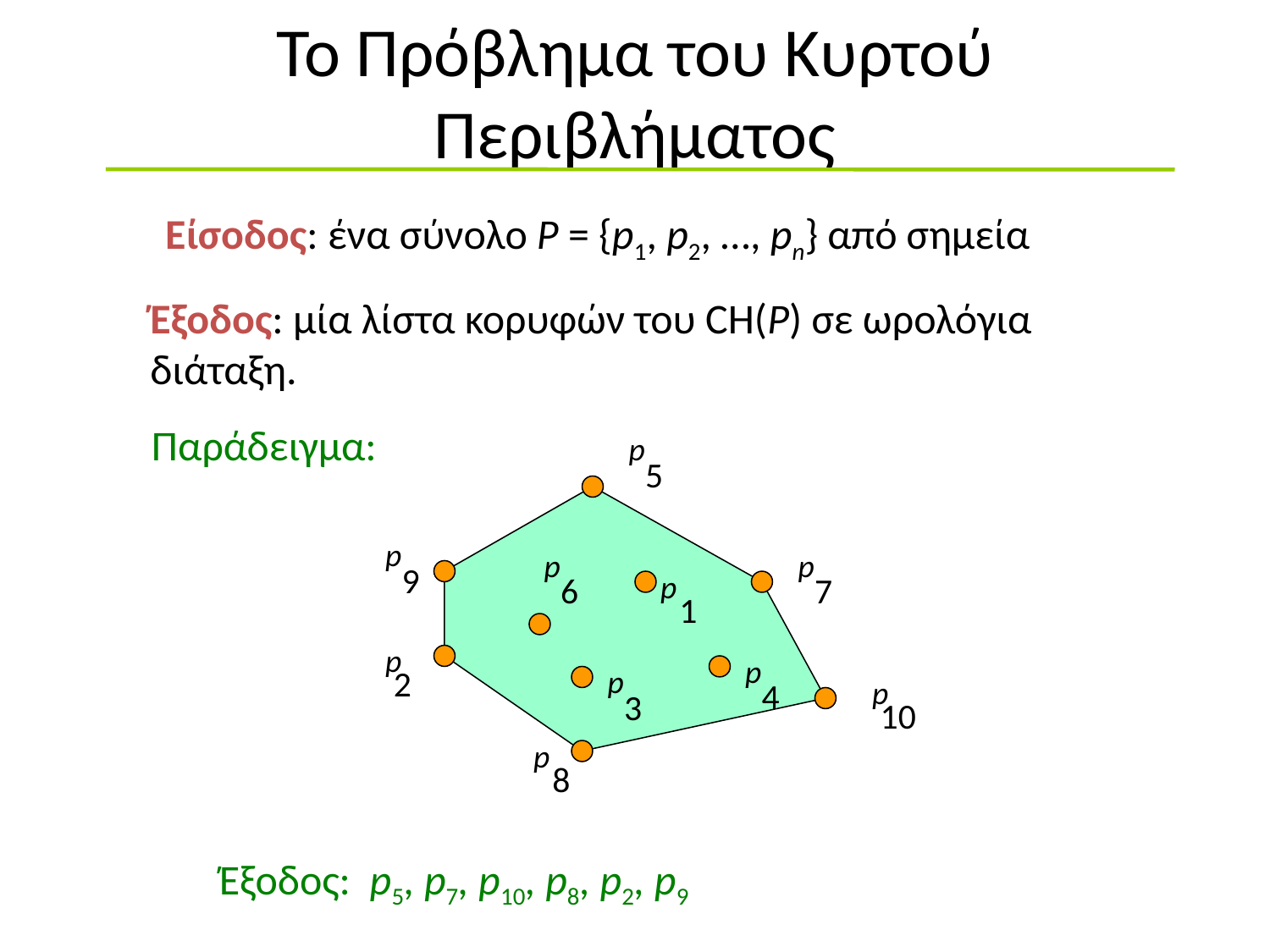

# Το Πρόβλημα του Κυρτού Περιβλήματος

Είσοδος: ένα σύνολο P = {p1, p2, …, pn} από σημεία
Έξοδος: μία λίστα κορυφών του CH(P) σε ωρολόγια διάταξη.
Παράδειγμα:
p
5

p
p
p
9

p
6
7

1
p

p
2
p

p
4
3

10
p

8
Έξοδος:  p5, p7, p10, p8, p2, p9